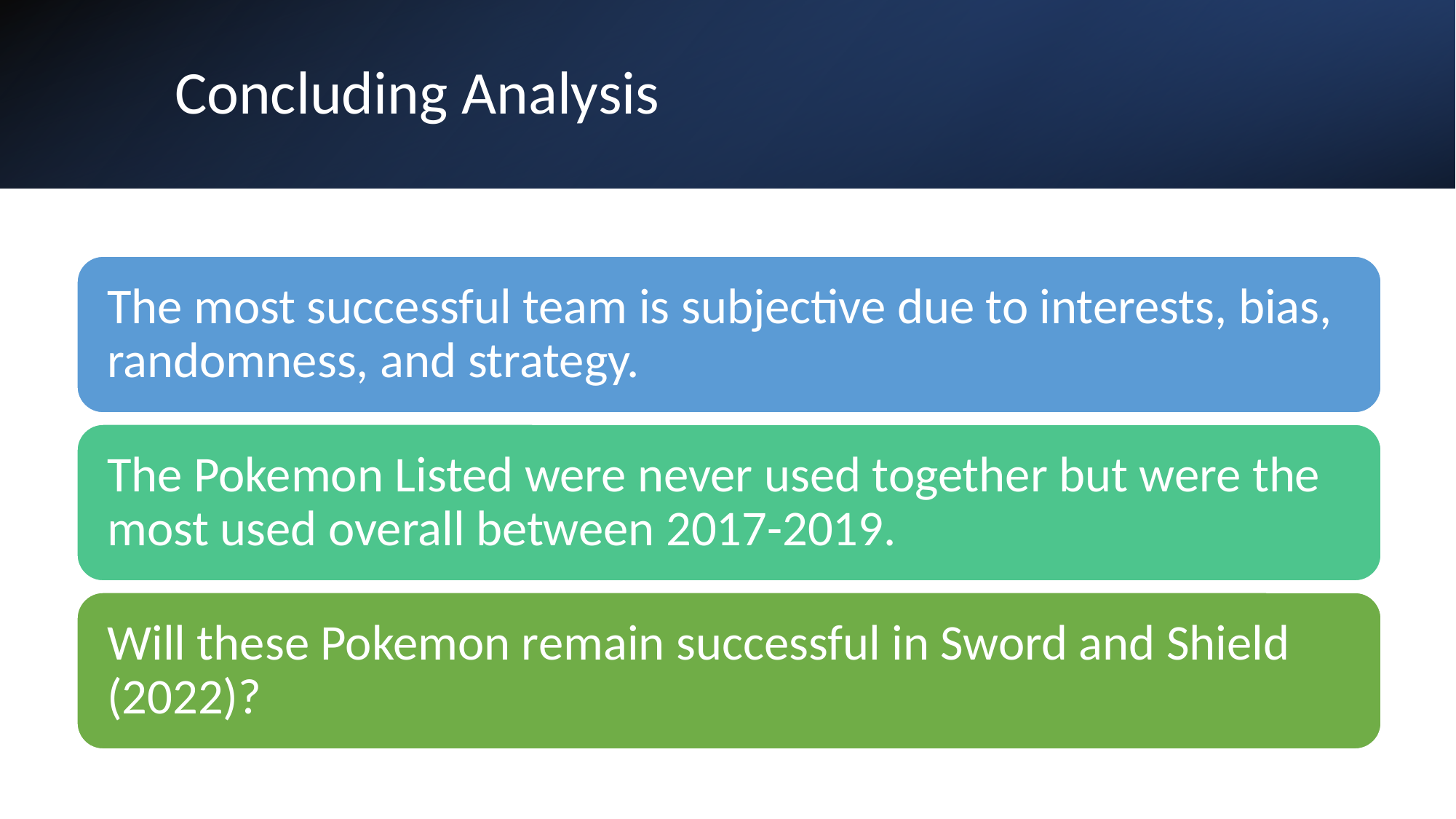

# Concluding Analysis
The most successful team is subjective due to interests, bias, randomness, and strategy.
The Pokemon Listed were never used together but were the most used overall between 2017-2019.
Will these Pokemon remain successful in Sword and Shield (2022)?